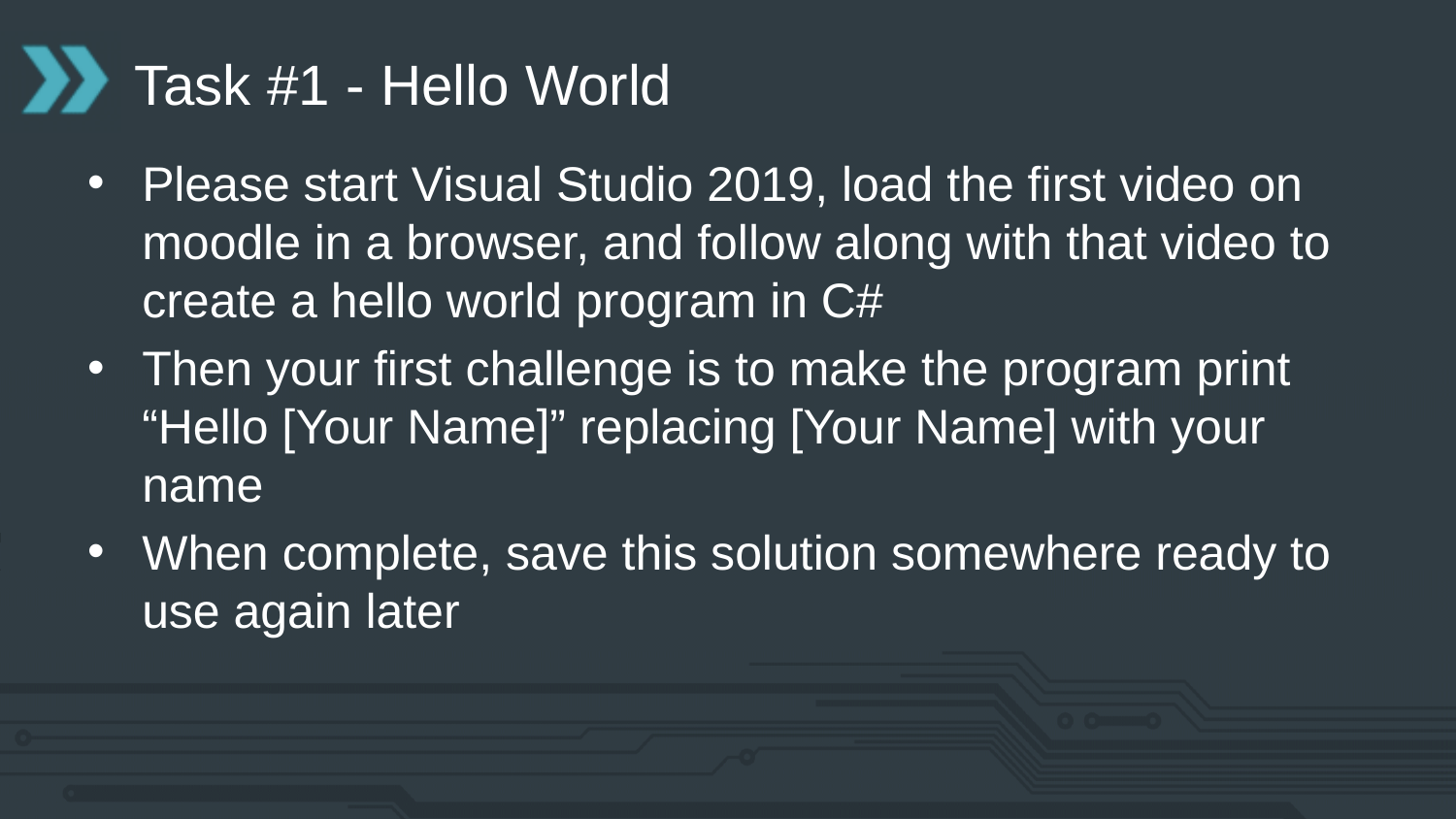

# Task #1 - Hello World
Please start Visual Studio 2019, load the first video on moodle in a browser, and follow along with that video to create a hello world program in C#
Then your first challenge is to make the program print “Hello [Your Name]” replacing [Your Name] with your name
When complete, save this solution somewhere ready to use again later